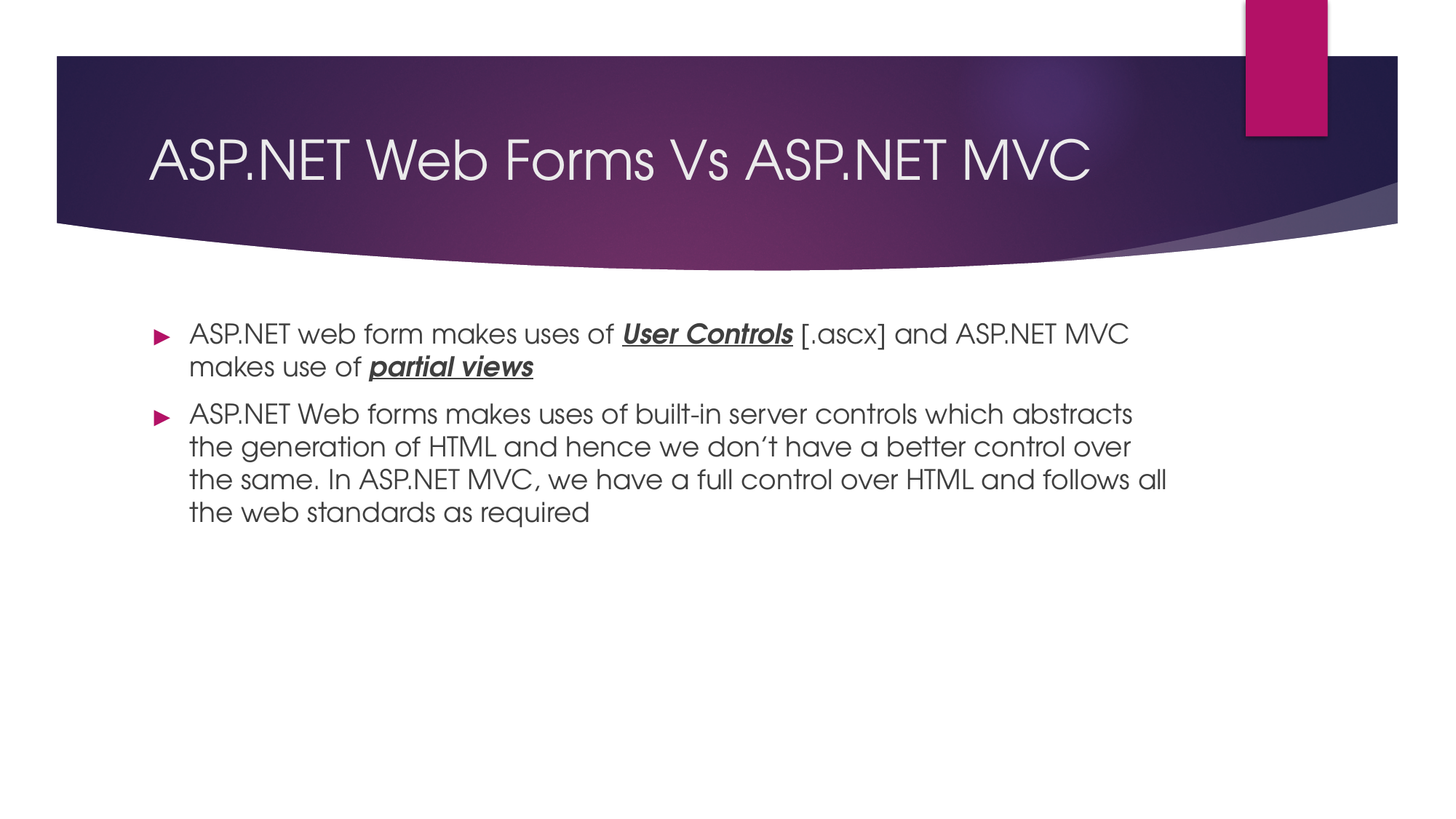

# ASP.NET Web Forms Vs ASP.NET MVC
ASP.NET web form makes uses of User Controls [.ascx] and ASP.NET MVC makes use of partial views
ASP.NET Web forms makes uses of built-in server controls which abstracts the generation of HTML and hence we don’t have a better control over the same. In ASP.NET MVC, we have a full control over HTML and follows all the web standards as required